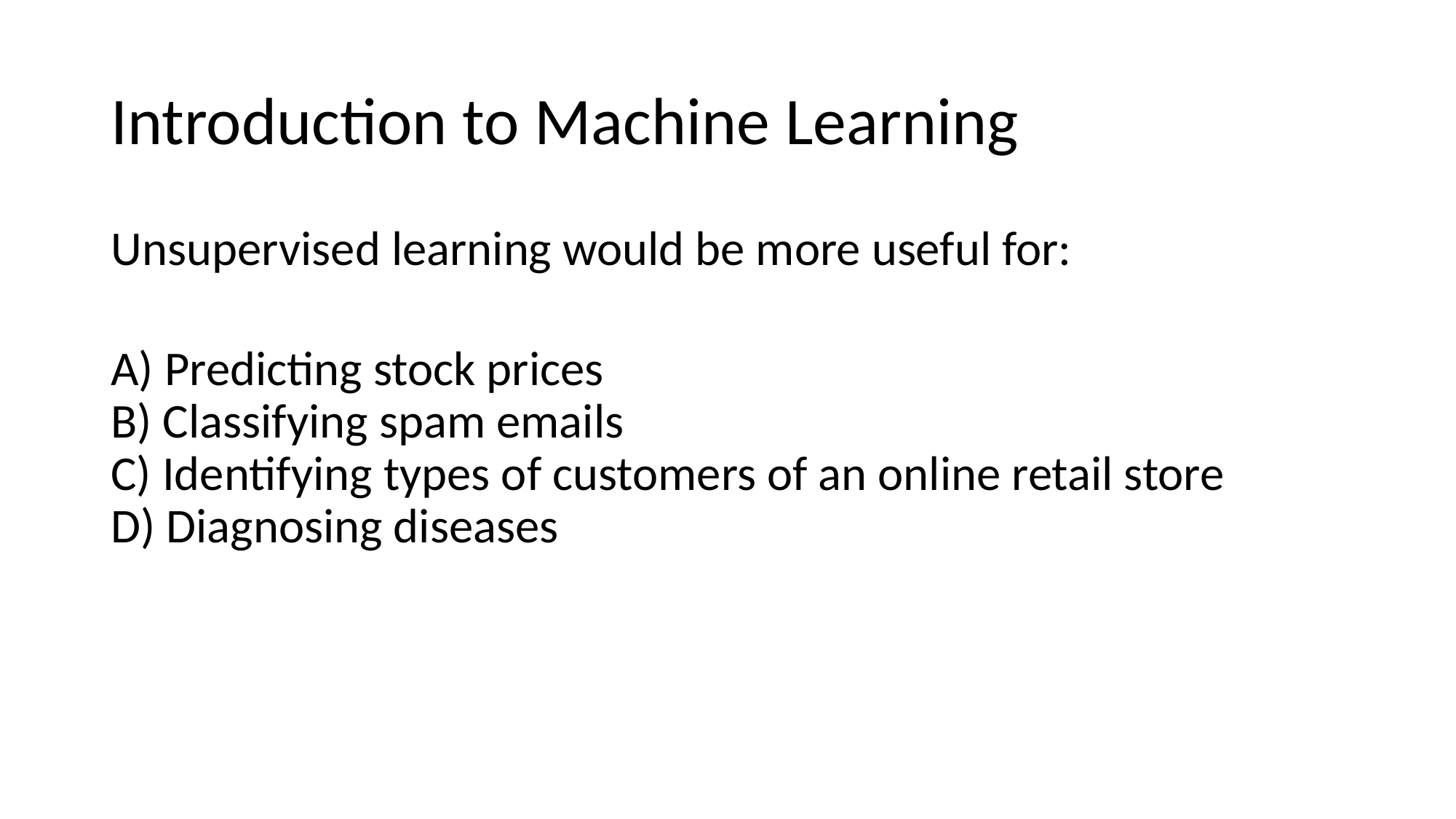

# Introduction to Machine Learning
Unsupervised learning would be more useful for:
A) Predicting stock prices
B) Classifying spam emails
C) Identifying types of customers of an online retail store
D) Diagnosing diseases